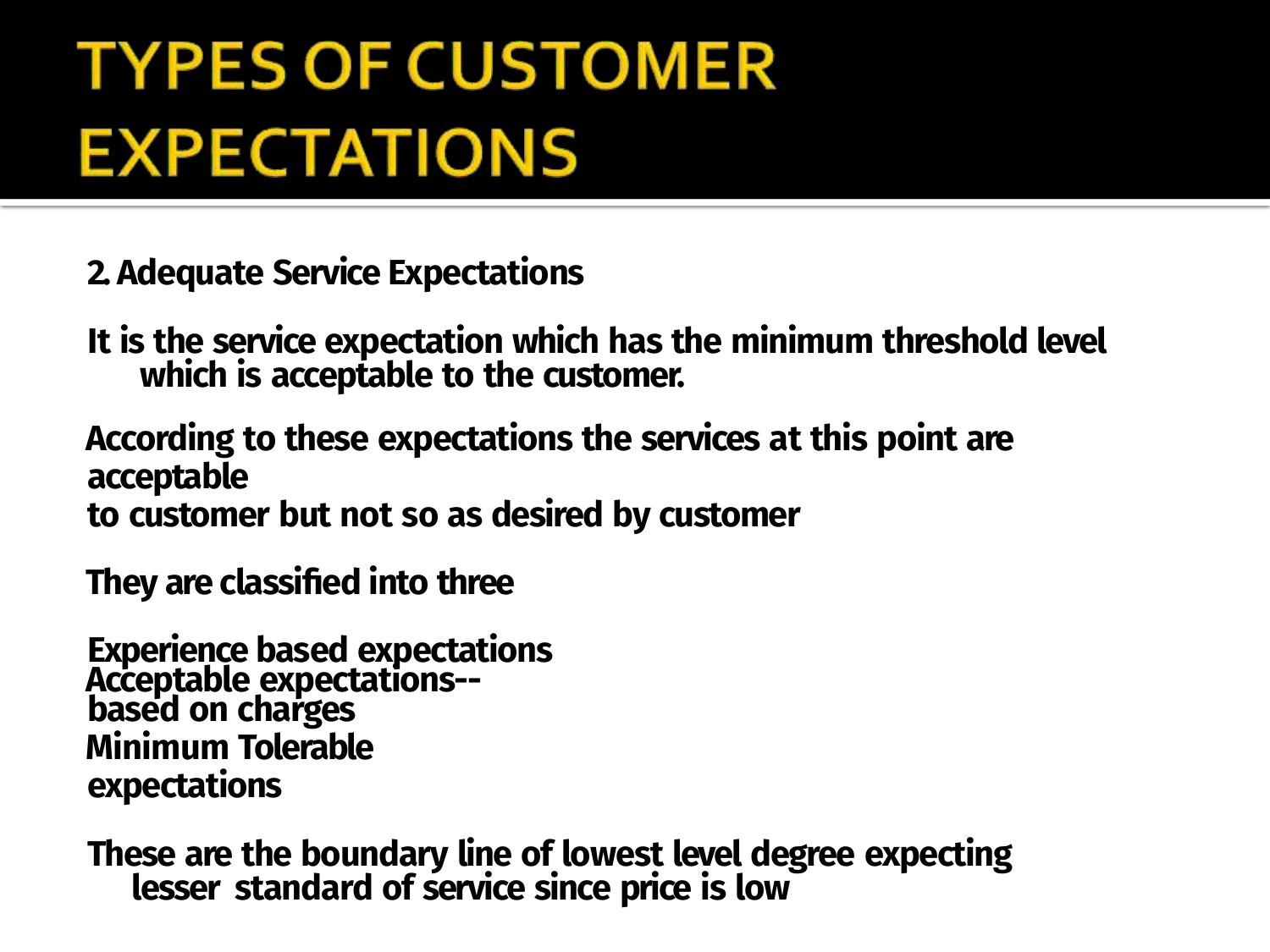

2. Adequate Service Expectations

It is the service expectation which has the minimum threshold level  which is acceptable to the customer.
According to these expectations the services at this point are acceptable
to customer but not so as desired by customer
They are classified into three  Experience based expectations
Acceptable expectations--based on charges
Minimum Tolerable expectations

These are the boundary line of lowest level degree expecting lesser  standard of service since price is low